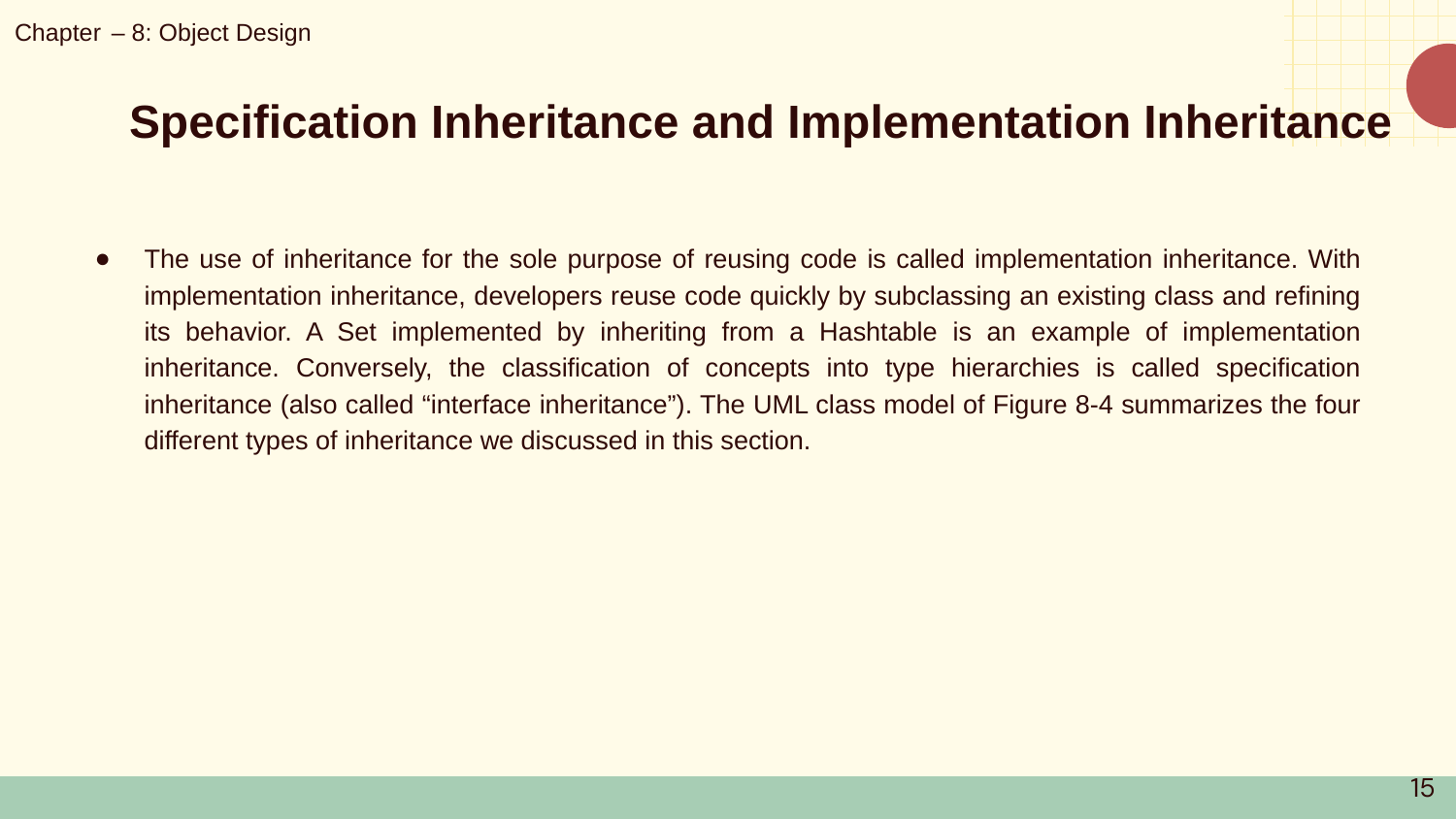

Chapter – 8: Object Design
# Specification Inheritance and Implementation Inheritance
The use of inheritance for the sole purpose of reusing code is called implementation inheritance. With implementation inheritance, developers reuse code quickly by subclassing an existing class and refining its behavior. A Set implemented by inheriting from a Hashtable is an example of implementation inheritance. Conversely, the classification of concepts into type hierarchies is called specification inheritance (also called “interface inheritance”). The UML class model of Figure 8-4 summarizes the four different types of inheritance we discussed in this section.
15